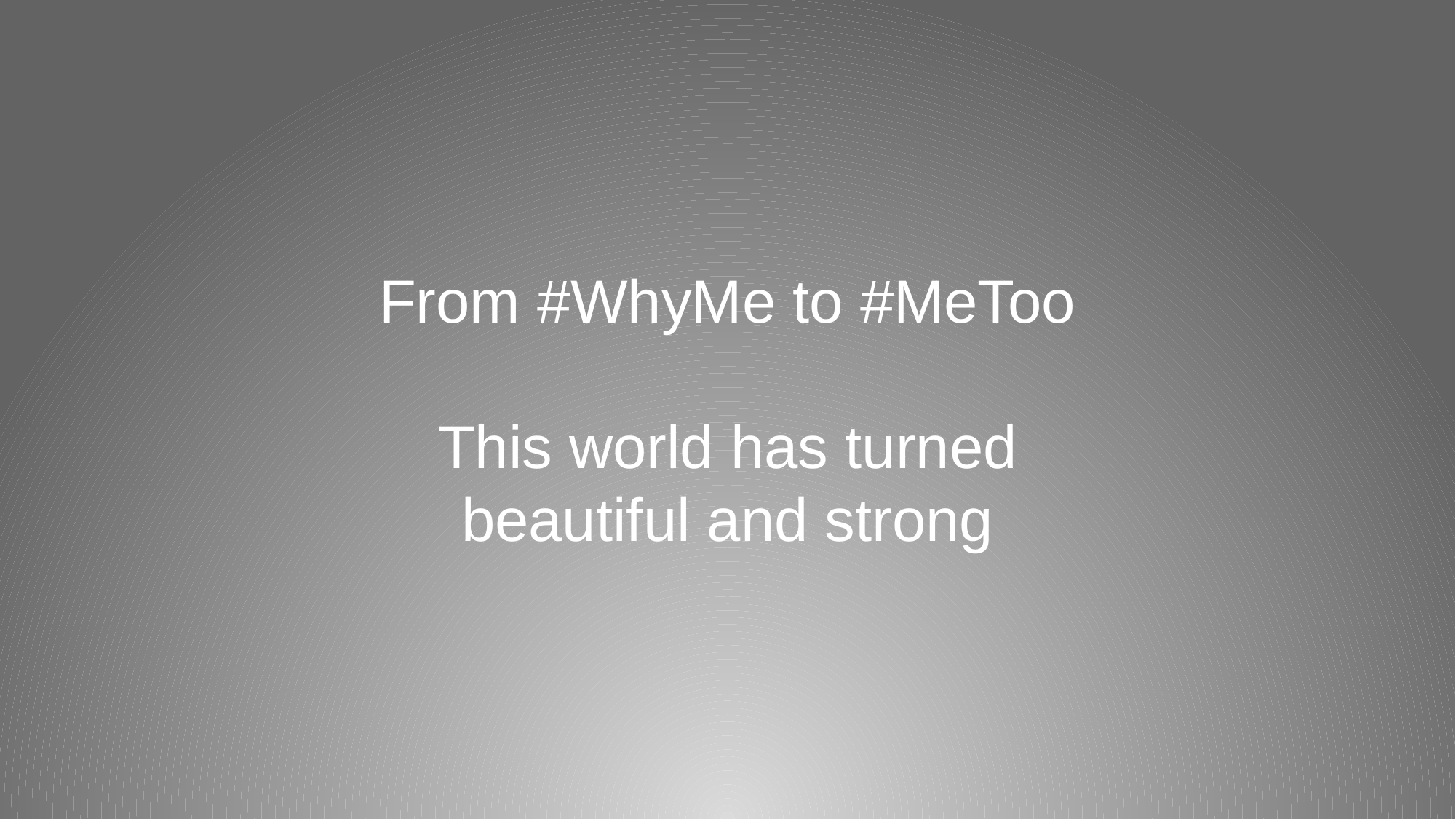

From #WhyMe to #MeToo

This world has turned beautiful and strong